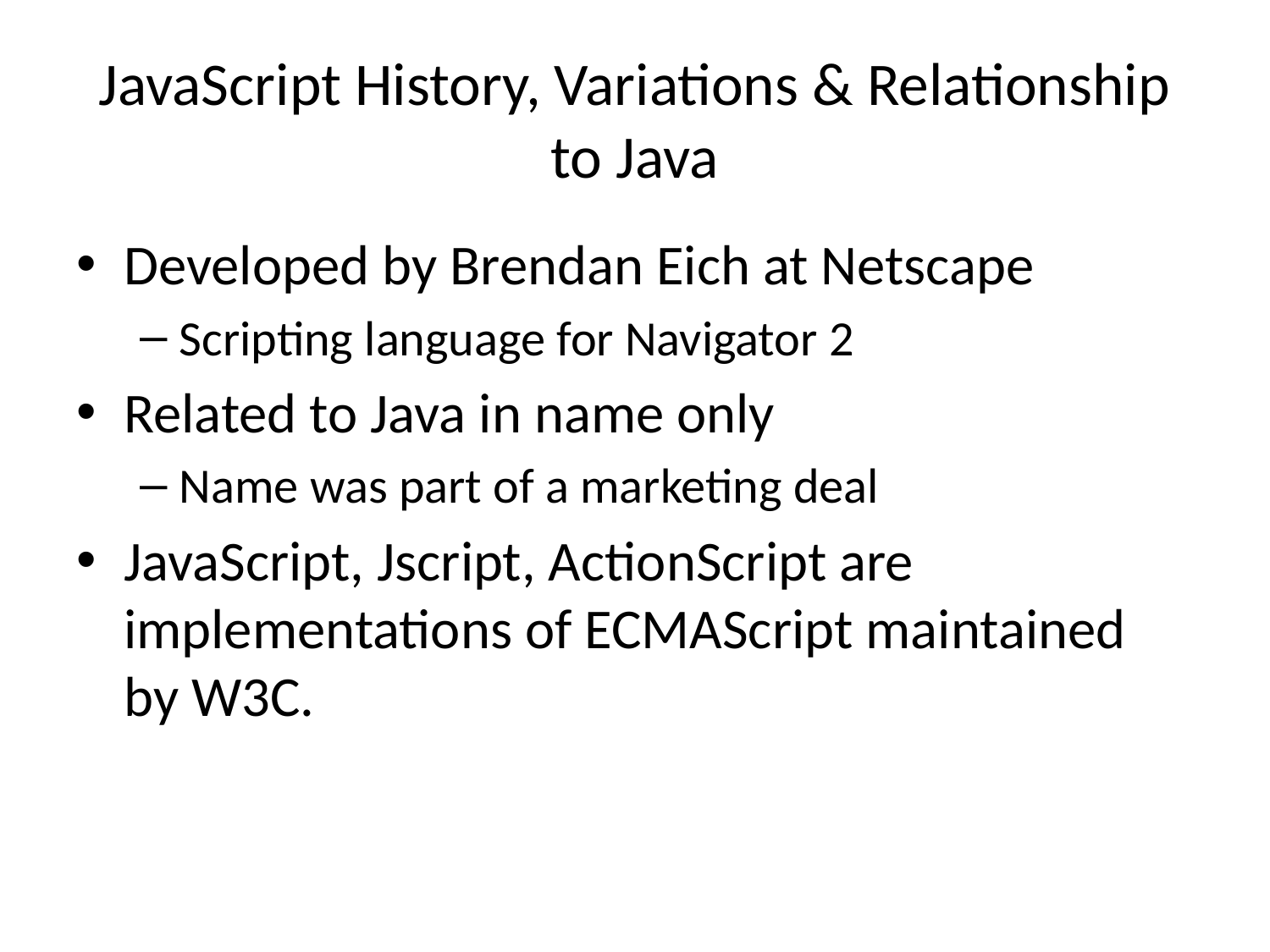

# JavaScript History, Variations & Relationship to Java
Developed by Brendan Eich at Netscape
Scripting language for Navigator 2
Related to Java in name only
Name was part of a marketing deal
JavaScript, Jscript, ActionScript are implementations of ECMAScript maintained by W3C.